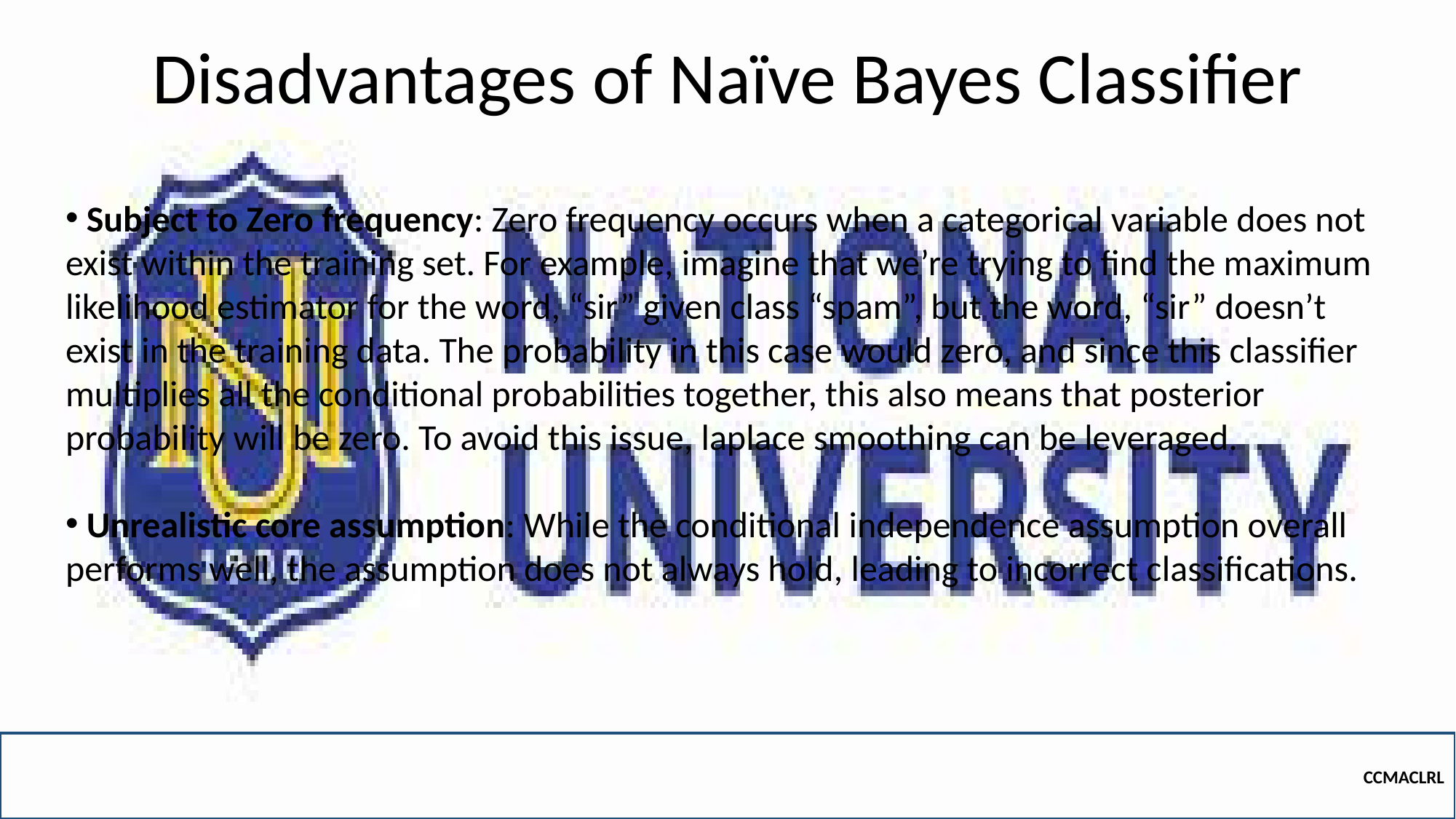

Disadvantages of Naïve Bayes Classifier
 Subject to Zero frequency: Zero frequency occurs when a categorical variable does not exist within the training set. For example, imagine that we’re trying to find the maximum likelihood estimator for the word, “sir” given class “spam”, but the word, “sir” doesn’t exist in the training data. The probability in this case would zero, and since this classifier multiplies all the conditional probabilities together, this also means that posterior probability will be zero. To avoid this issue, laplace smoothing can be leveraged.

 Unrealistic core assumption: While the conditional independence assumption overall performs well, the assumption does not always hold, leading to incorrect classifications.
CCMACLRL